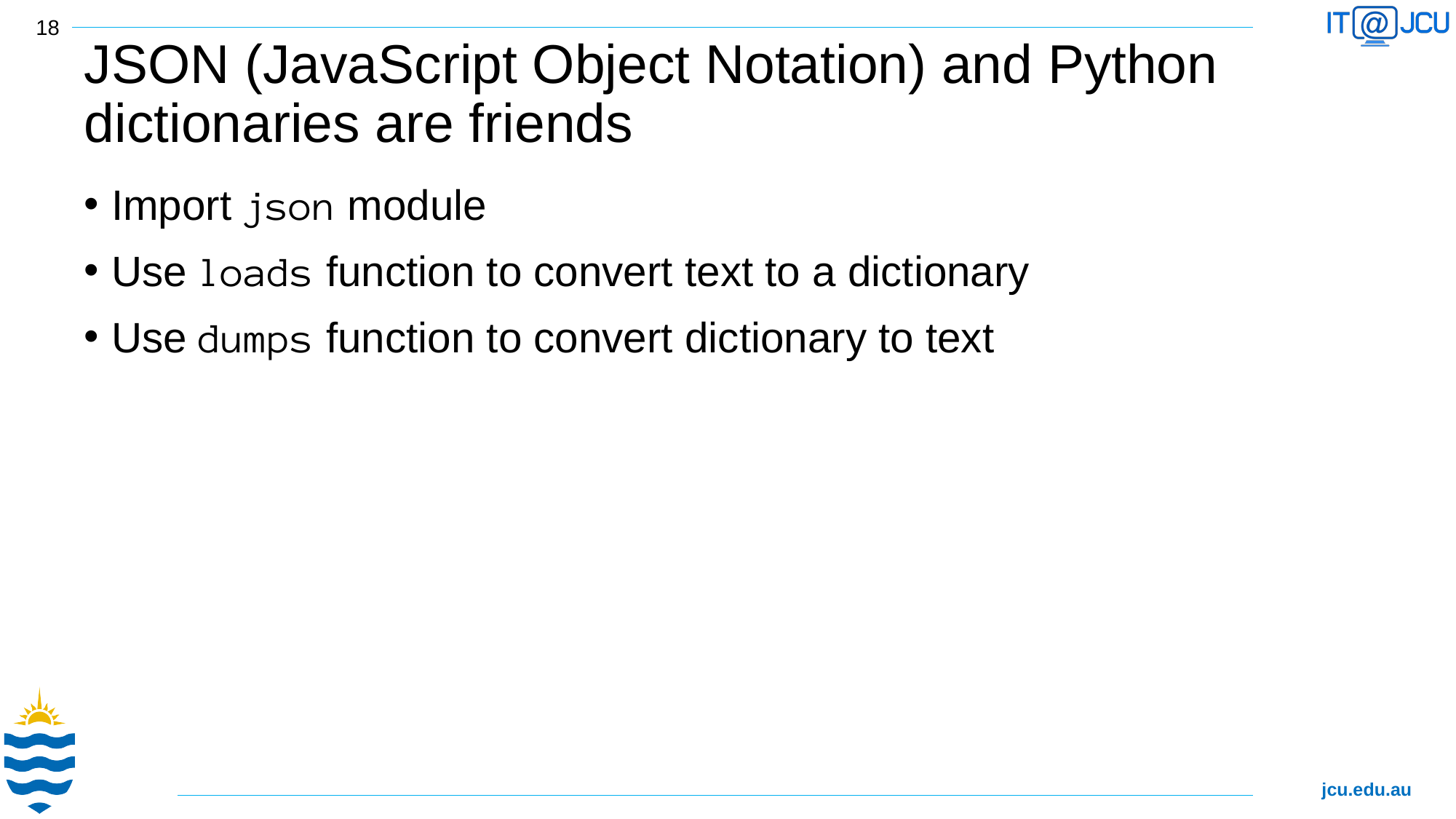

18
# JSON (JavaScript Object Notation) and Python dictionaries are friends
Import json module
Use loads function to convert text to a dictionary
Use dumps function to convert dictionary to text